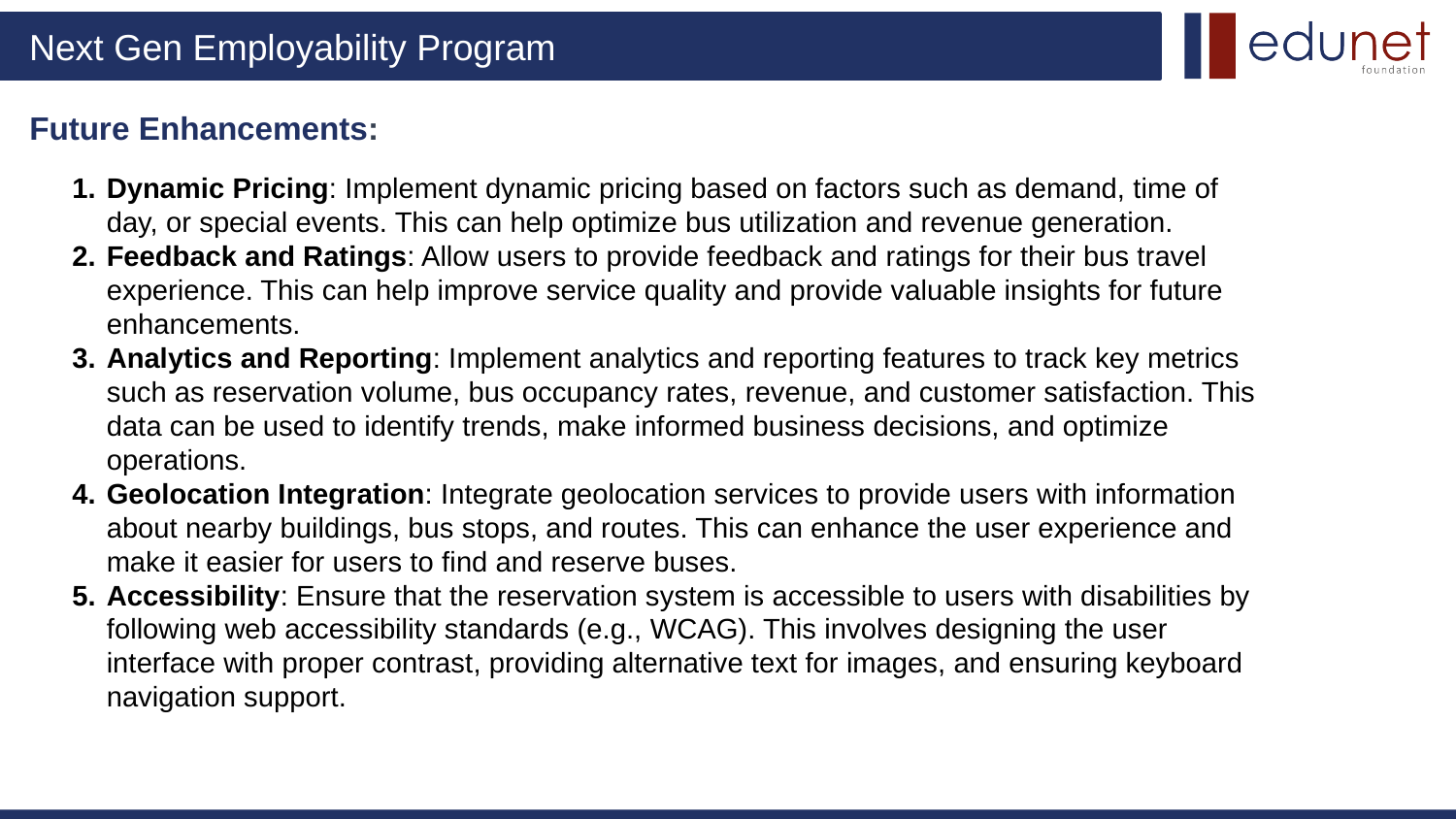

# Future Enhancements:
Dynamic Pricing: Implement dynamic pricing based on factors such as demand, time of day, or special events. This can help optimize bus utilization and revenue generation.
Feedback and Ratings: Allow users to provide feedback and ratings for their bus travel experience. This can help improve service quality and provide valuable insights for future enhancements.
Analytics and Reporting: Implement analytics and reporting features to track key metrics such as reservation volume, bus occupancy rates, revenue, and customer satisfaction. This data can be used to identify trends, make informed business decisions, and optimize operations.
Geolocation Integration: Integrate geolocation services to provide users with information about nearby buildings, bus stops, and routes. This can enhance the user experience and make it easier for users to find and reserve buses.
Accessibility: Ensure that the reservation system is accessible to users with disabilities by following web accessibility standards (e.g., WCAG). This involves designing the user interface with proper contrast, providing alternative text for images, and ensuring keyboard navigation support.